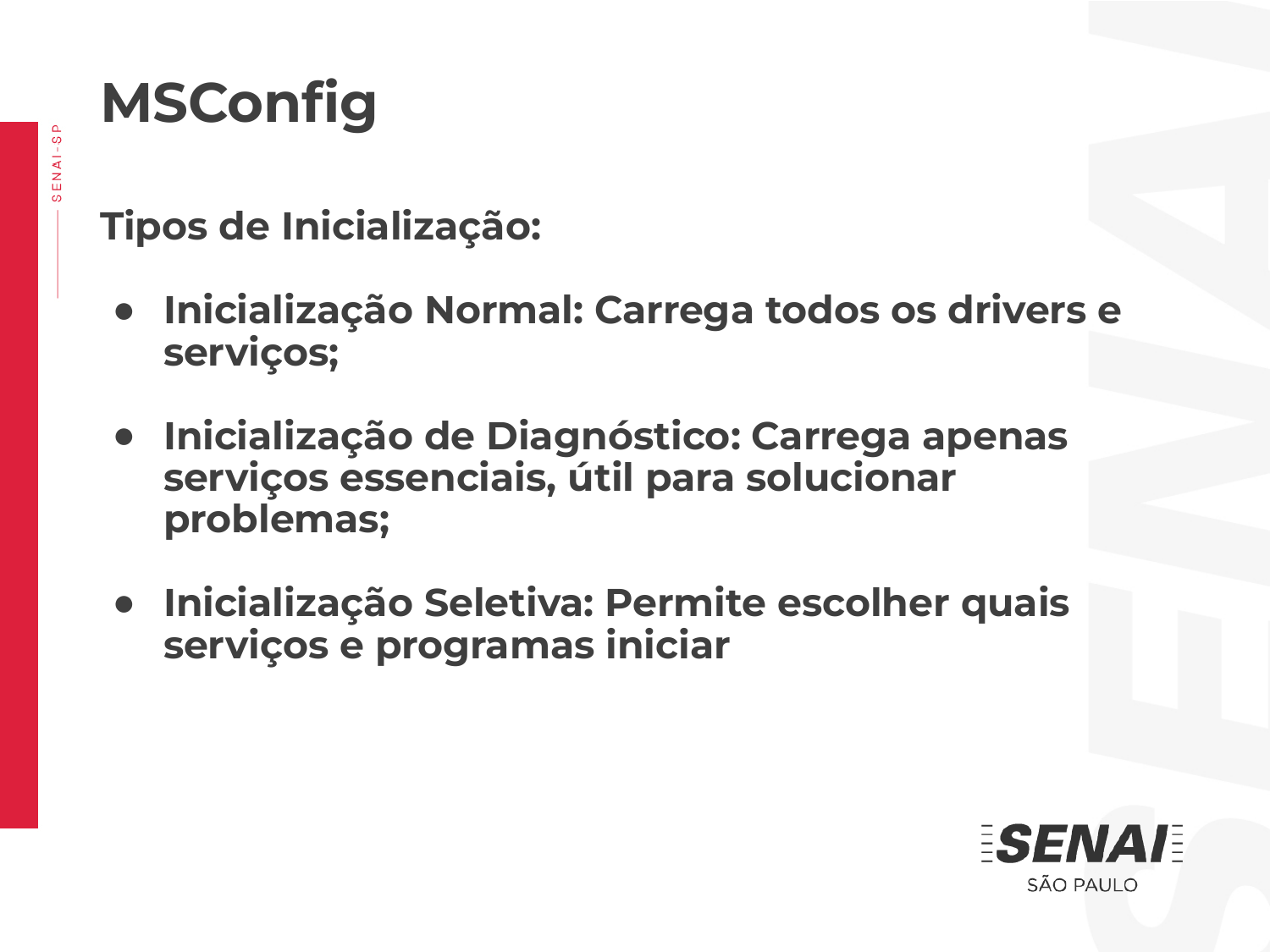

MSConfig
Tipos de Inicialização:

Inicialização Normal: Carrega todos os drivers e serviços;

Inicialização de Diagnóstico: Carrega apenas serviços essenciais, útil para solucionar problemas;

Inicialização Seletiva: Permite escolher quais serviços e programas iniciar